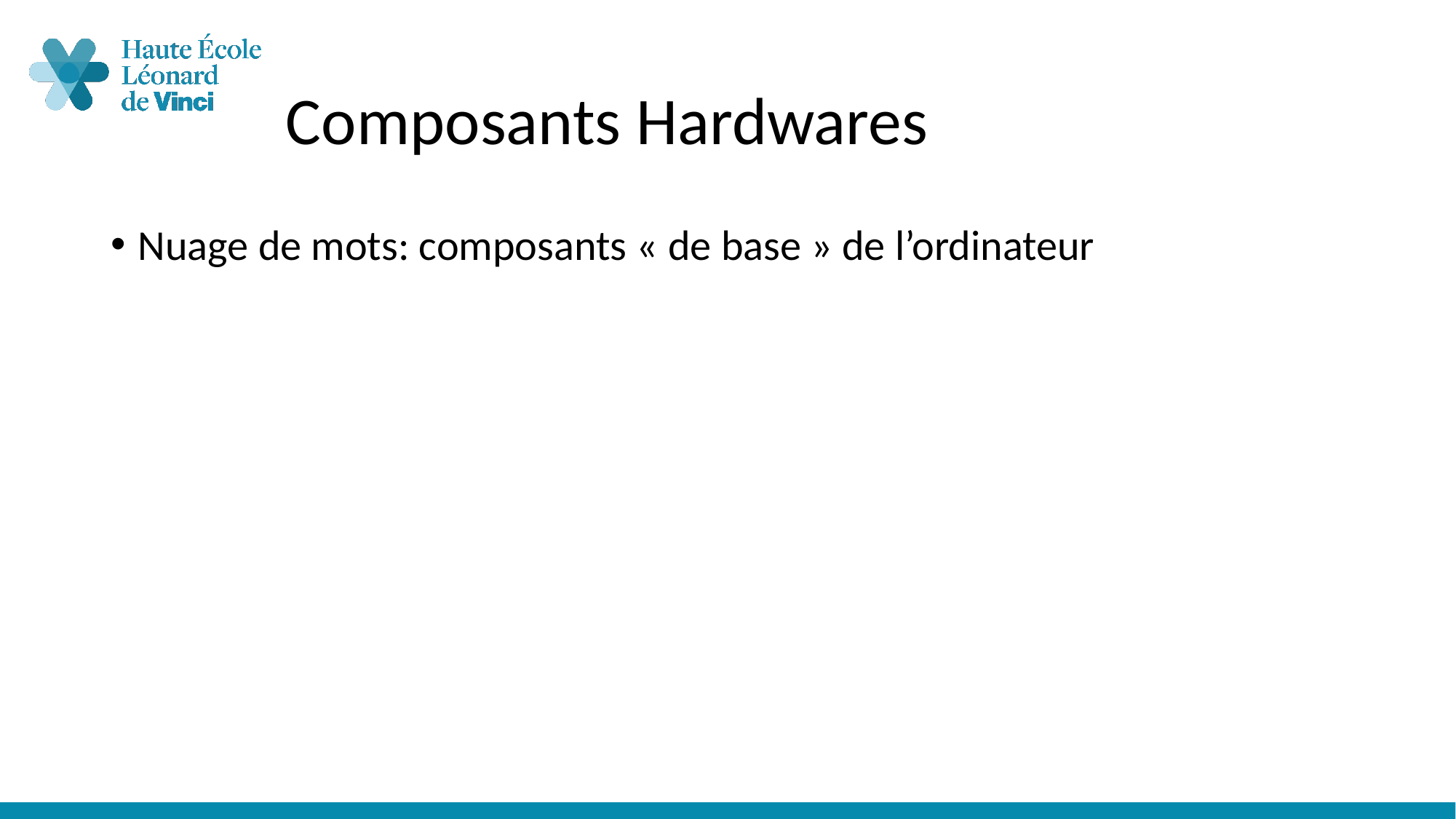

# Composants Hardwares
Nuage de mots: composants « de base » de l’ordinateur